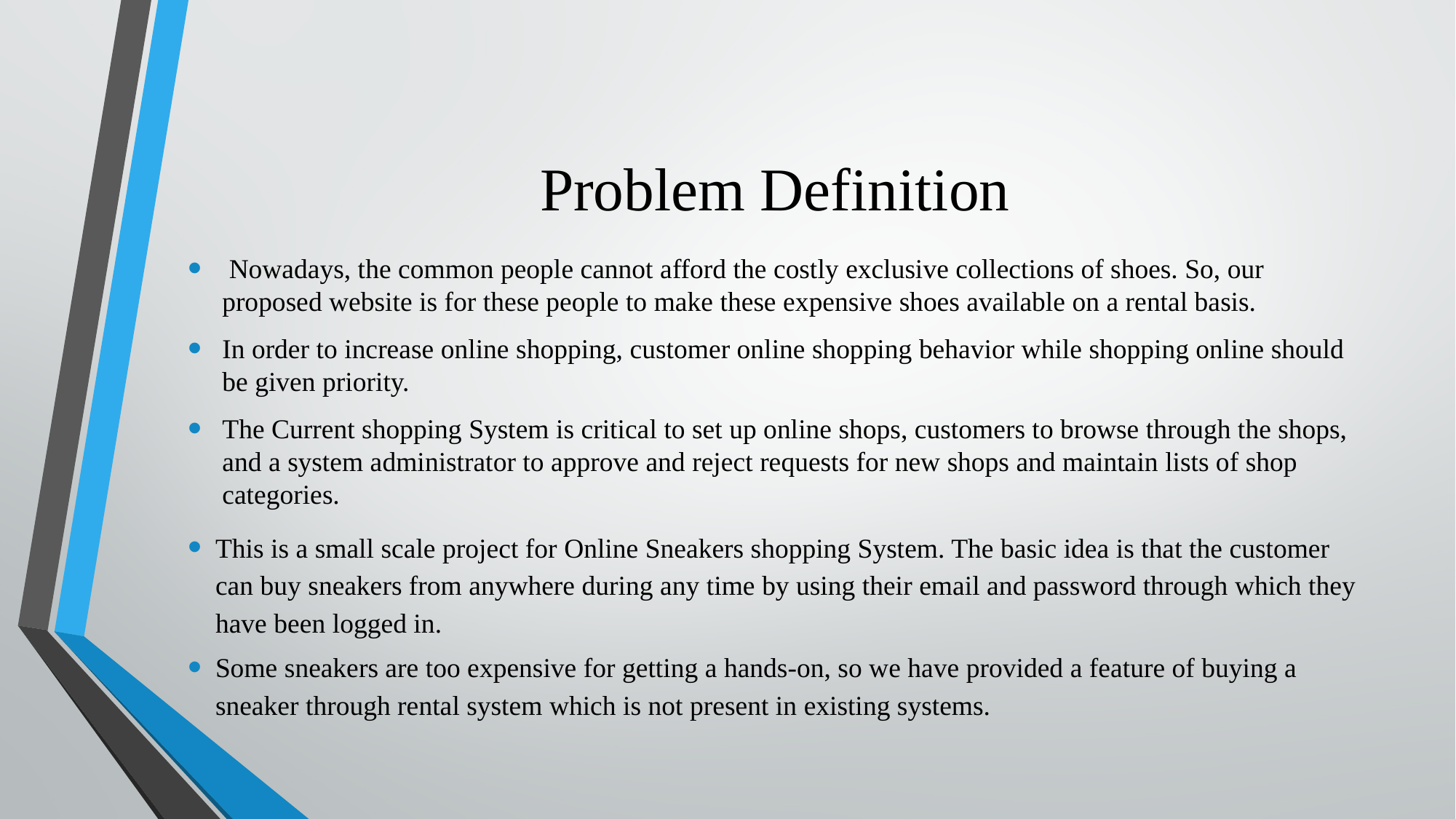

# Problem Definition
 Nowadays, the common people cannot afford the costly exclusive collections of shoes. So, our proposed website is for these people to make these expensive shoes available on a rental basis.
In order to increase online shopping, customer online shopping behavior while shopping online should be given priority.
The Current shopping System is critical to set up online shops, customers to browse through the shops, and a system administrator to approve and reject requests for new shops and maintain lists of shop categories.
This is a small scale project for Online Sneakers shopping System. The basic idea is that the customer can buy sneakers from anywhere during any time by using their email and password through which they have been logged in.
Some sneakers are too expensive for getting a hands-on, so we have provided a feature of buying a sneaker through rental system which is not present in existing systems.